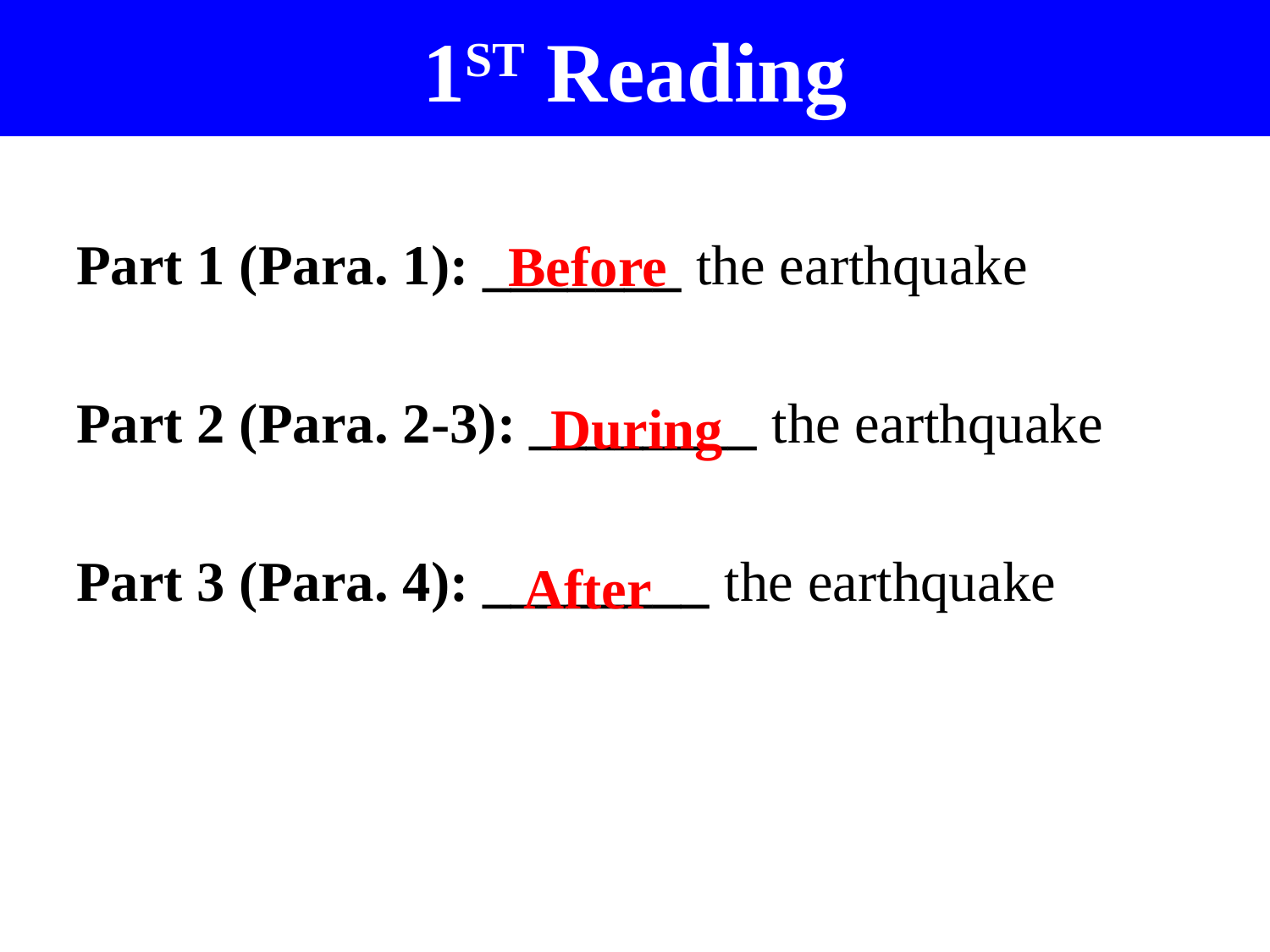

# 1ST Reading
Part 1 (Para. 1): _______ the earthquake

Part 2 (Para. 2-3): ________ the earthquake

Part 3 (Para. 4): ________ the earthquake
Before
During
After